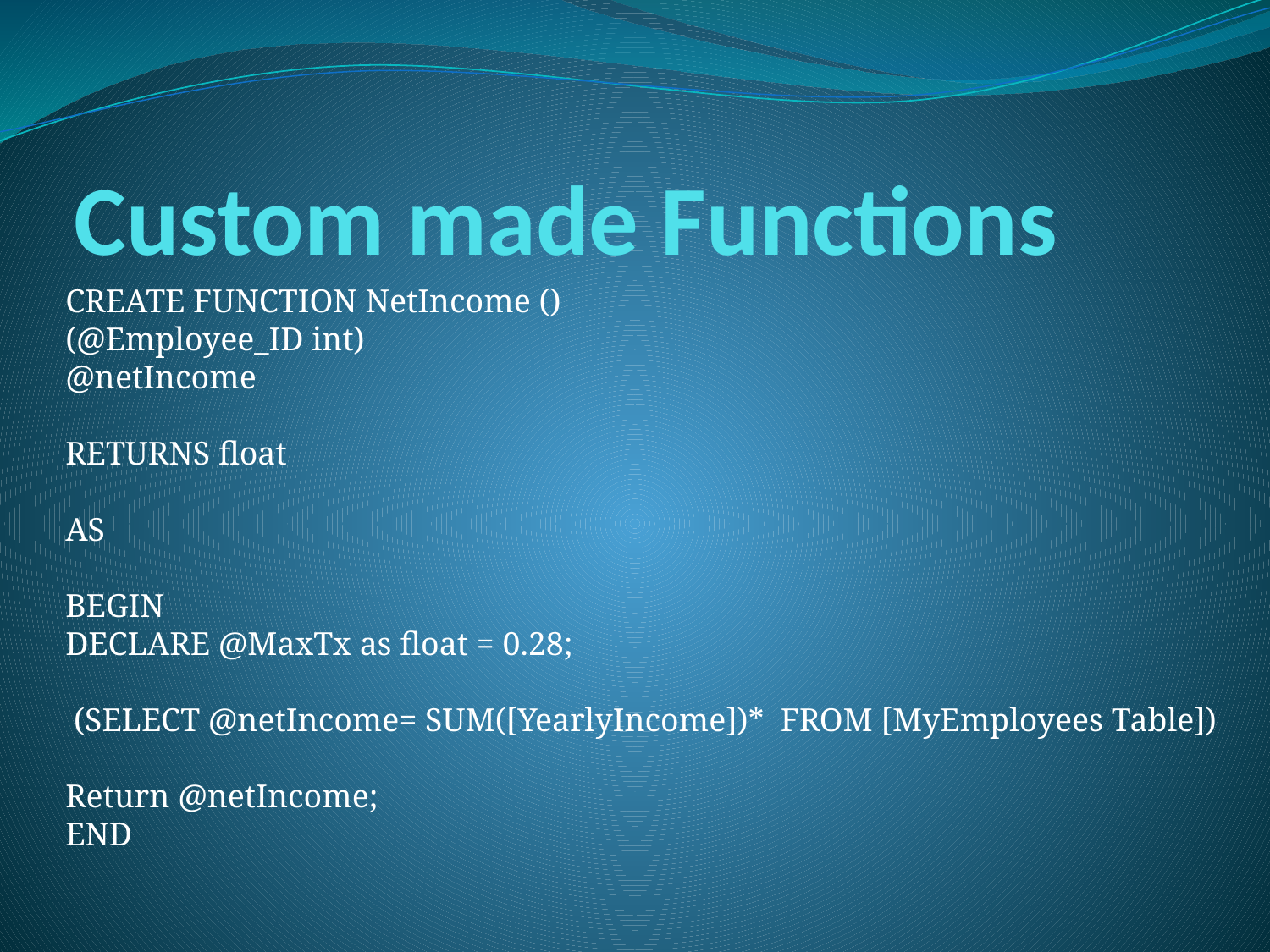

# Custom made Functions
CREATE FUNCTION NetIncome ()
(@Employee_ID int)
@netIncome

RETURNS float

AS

BEGIN
DECLARE @MaxTx as float = 0.28;

 (SELECT @netIncome= SUM([YearlyIncome])*  FROM [MyEmployees Table])

Return @netIncome;
END